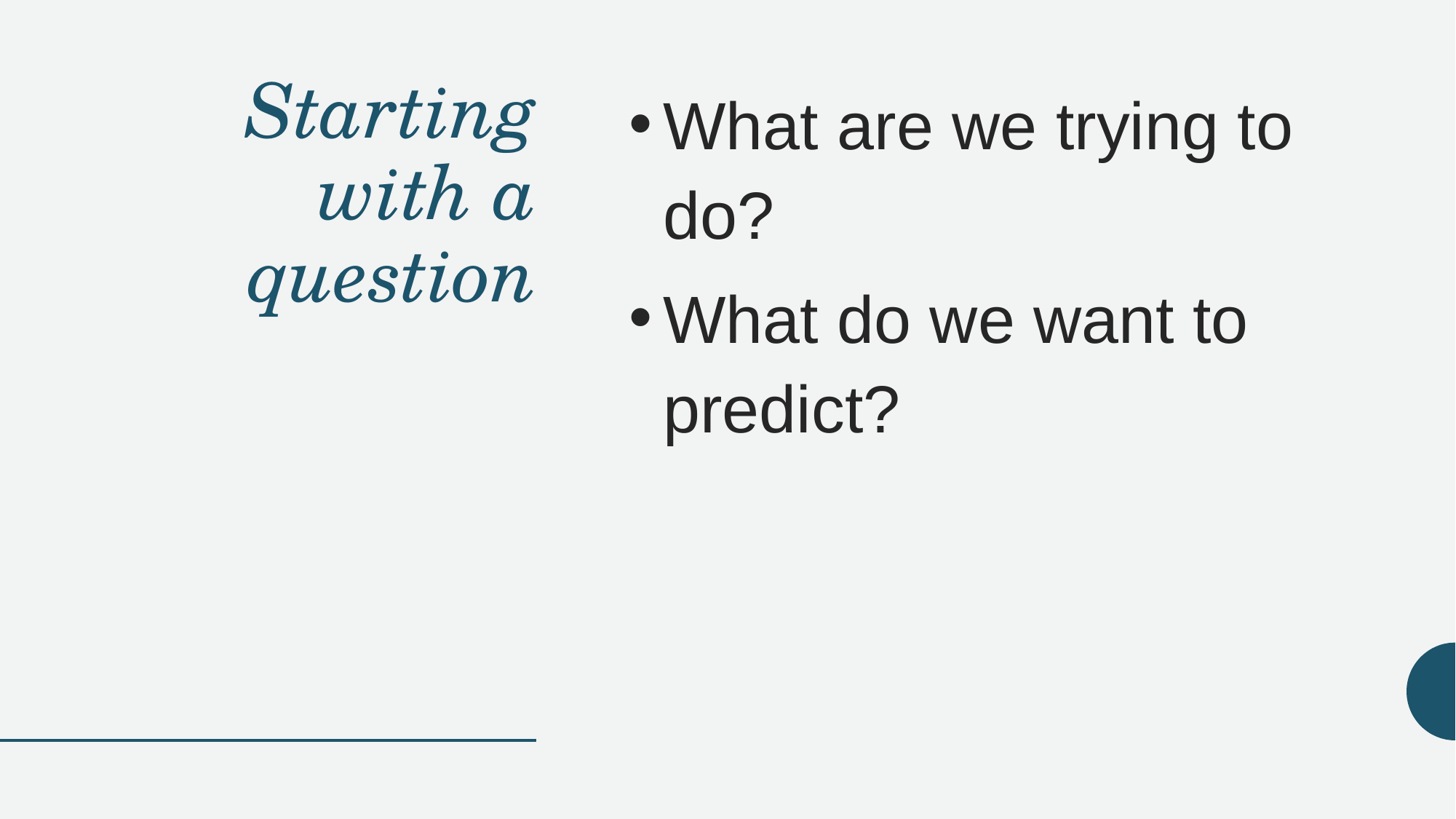

# Starting with a question
What are we trying to do?
What do we want to predict?